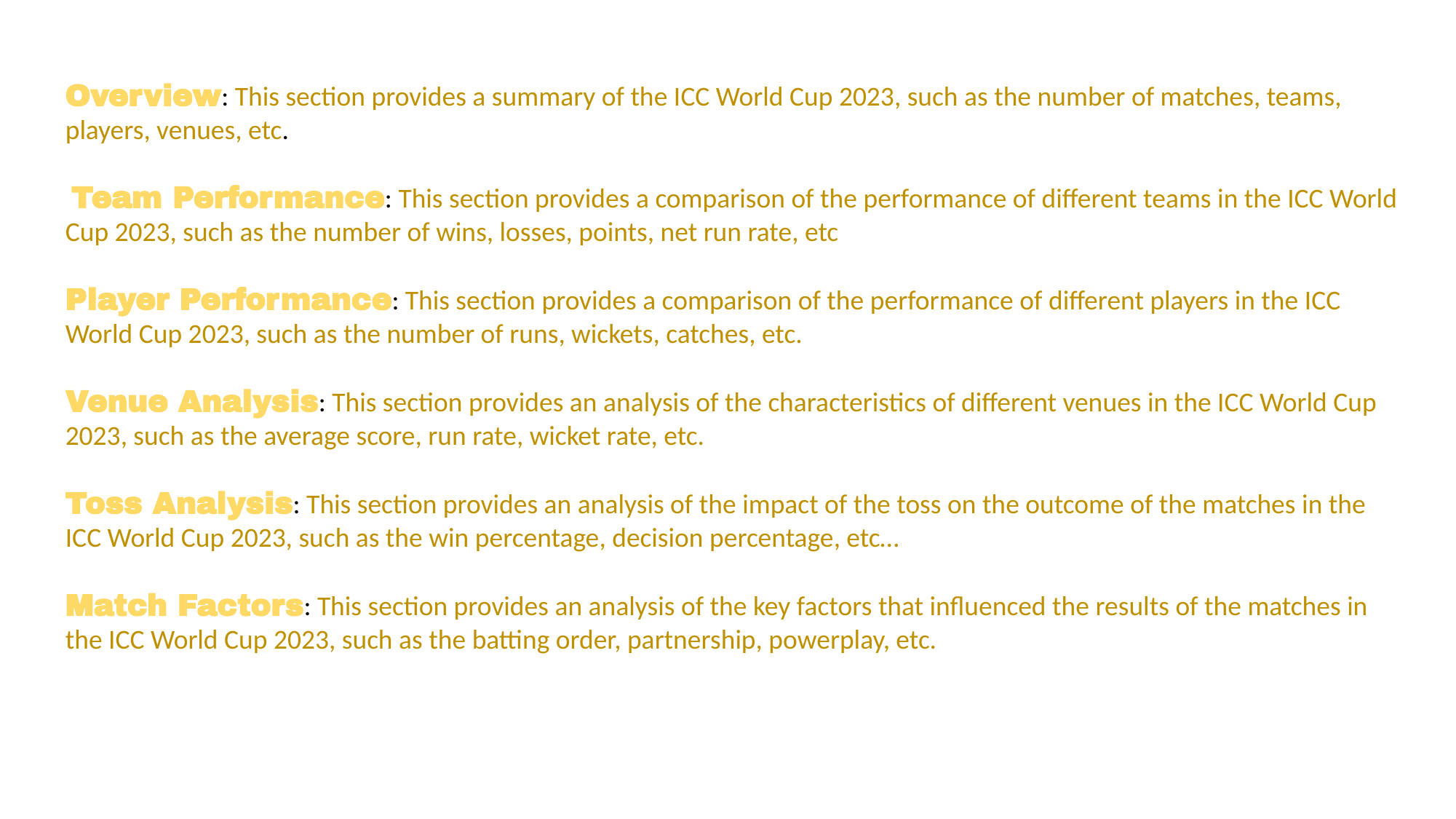

Overview: This section provides a summary of the ICC World Cup 2023, such as the number of matches, teams, players, venues, etc.

 Team Performance: This section provides a comparison of the performance of different teams in the ICC World Cup 2023, such as the number of wins, losses, points, net run rate, etc

Player Performance: This section provides a comparison of the performance of different players in the ICC World Cup 2023, such as the number of runs, wickets, catches, etc.

Venue Analysis: This section provides an analysis of the characteristics of different venues in the ICC World Cup 2023, such as the average score, run rate, wicket rate, etc.

Toss Analysis: This section provides an analysis of the impact of the toss on the outcome of the matches in the ICC World Cup 2023, such as the win percentage, decision percentage, etc…

Match Factors: This section provides an analysis of the key factors that influenced the results of the matches in the ICC World Cup 2023, such as the batting order, partnership, powerplay, etc.